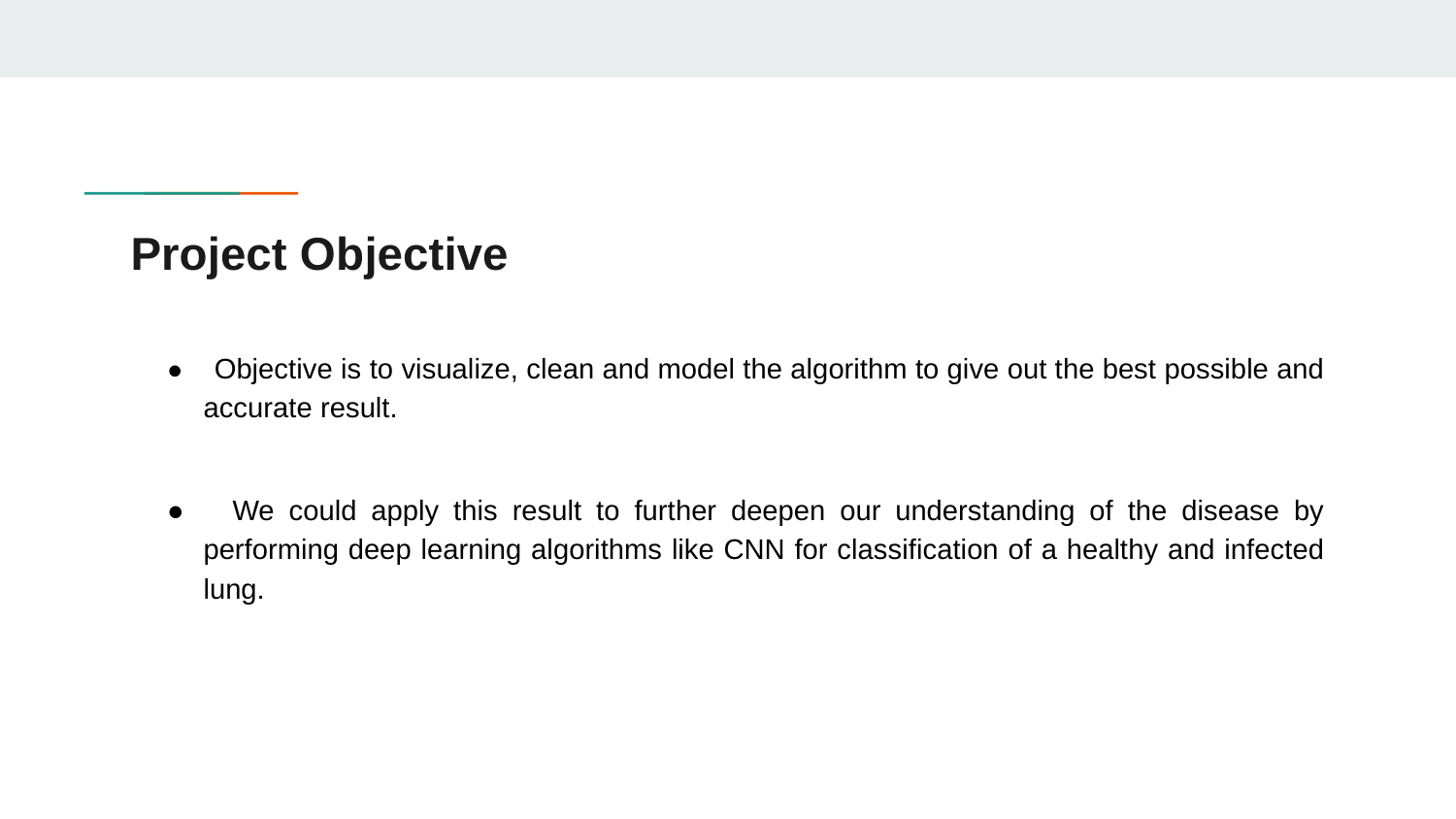

# Project Objective
●      Objective is to visualize, clean and model the algorithm to give out the best possible and accurate result.

●    We could apply this result to further deepen our understanding of the disease by performing deep learning algorithms like CNN for classification of a healthy and infected lung.